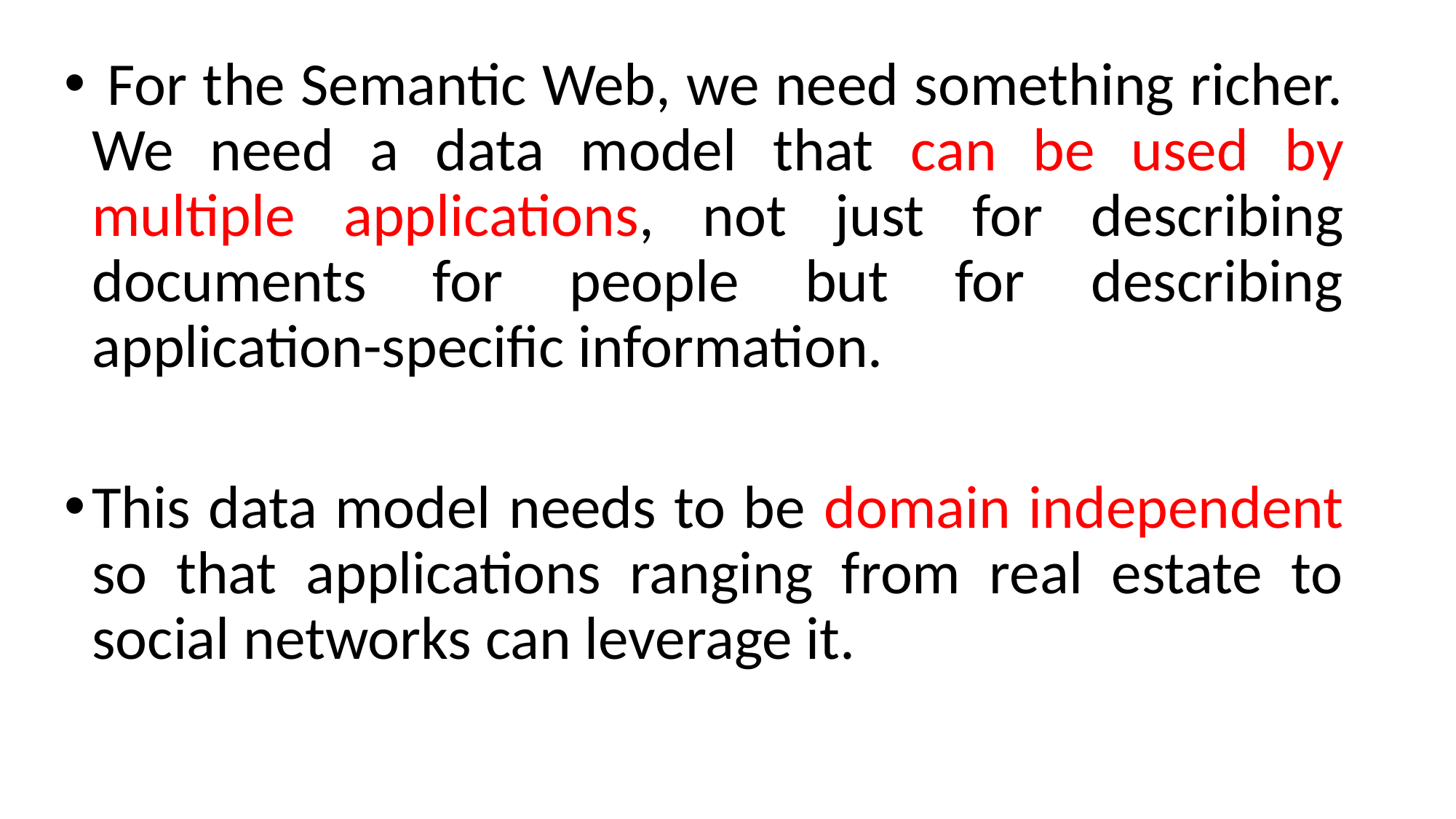

For the Semantic Web, we need something richer. We need a data model that can be used by multiple applications, not just for describing documents for people but for describing application-specific information.

This data model needs to be domain independent so that applications ranging from real estate to social networks can leverage it.